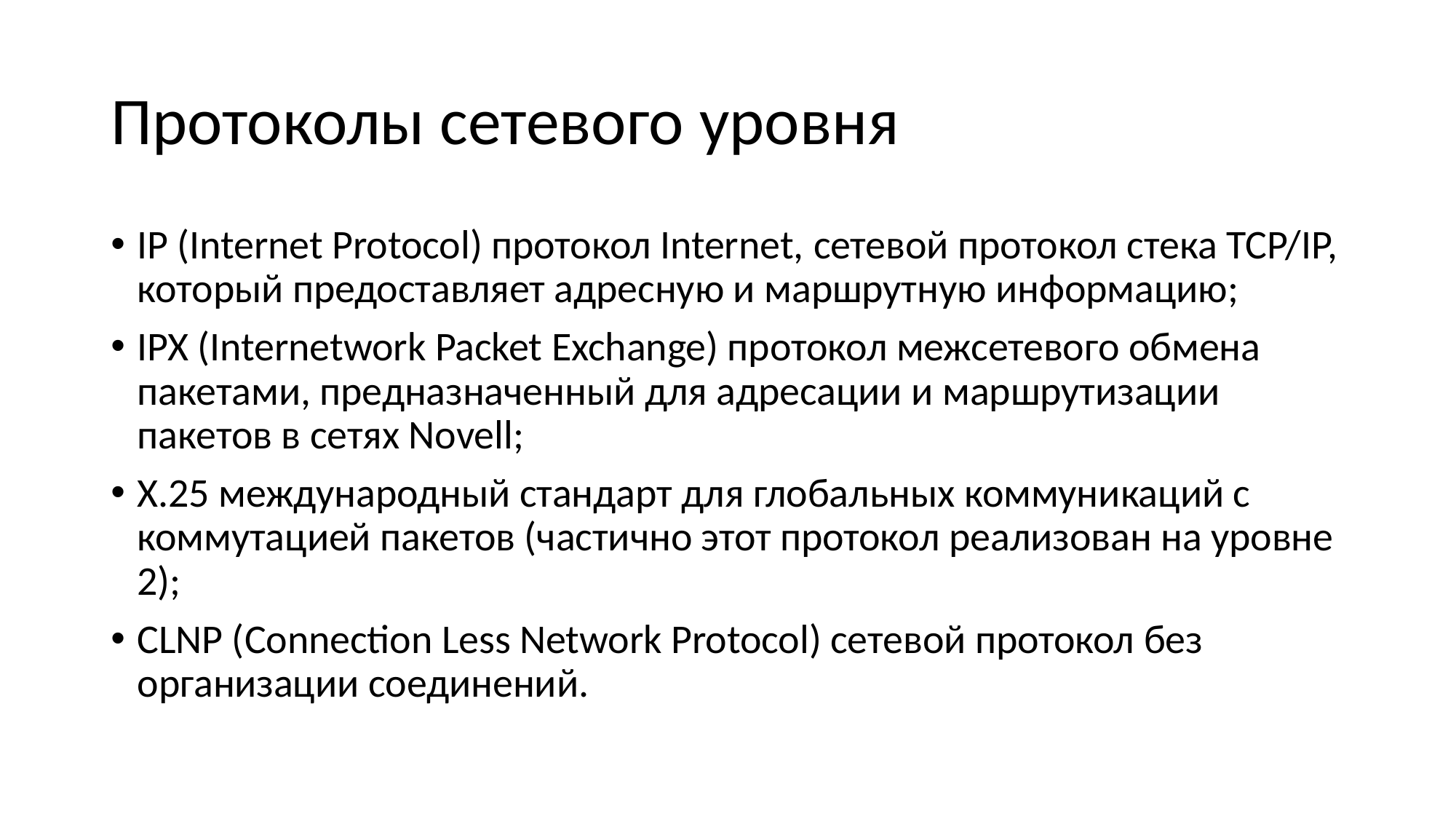

# Протоколы сетевого уровня
IP (Internet Protocol) протокол Internet, сетевой протокол стека TCP/IP, который предоставляет адресную и маршрутную информацию;
IPX (Internetwork Packet Exchange) протокол межсетевого обмена пакетами, предназначенный для адресации и маршрутизации пакетов в сетях Novell;
X.25 международный стандарт для глобальных коммуникаций с коммутацией пакетов (частично этот протокол реализован на уровне 2);
CLNP (Connection Less Network Protocol) сетевой протокол без организации соединений.